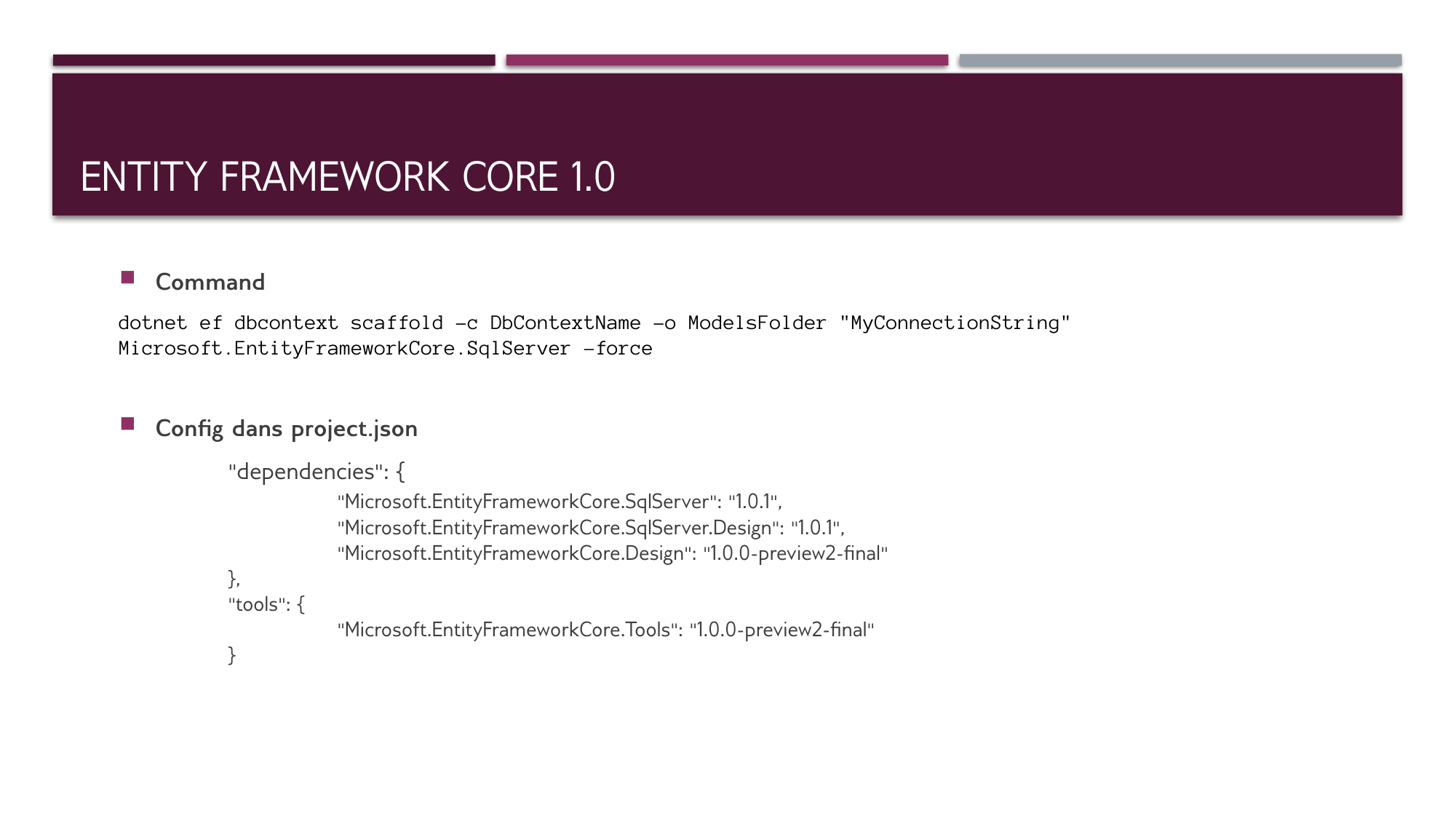

# ENTITY FRAMEWORK CORE 1.0
Command
dotnet ef dbcontext scaffold -c DbContextName -o ModelsFolder "MyConnectionString" Microsoft.EntityFrameworkCore.SqlServer –force

Config dans project.json
	"dependencies": {
		"Microsoft.EntityFrameworkCore.SqlServer": "1.0.1",
		"Microsoft.EntityFrameworkCore.SqlServer.Design": "1.0.1",
		"Microsoft.EntityFrameworkCore.Design": "1.0.0-preview2-final"  
	},
	"tools": {
		"Microsoft.EntityFrameworkCore.Tools": "1.0.0-preview2-final"  
	}